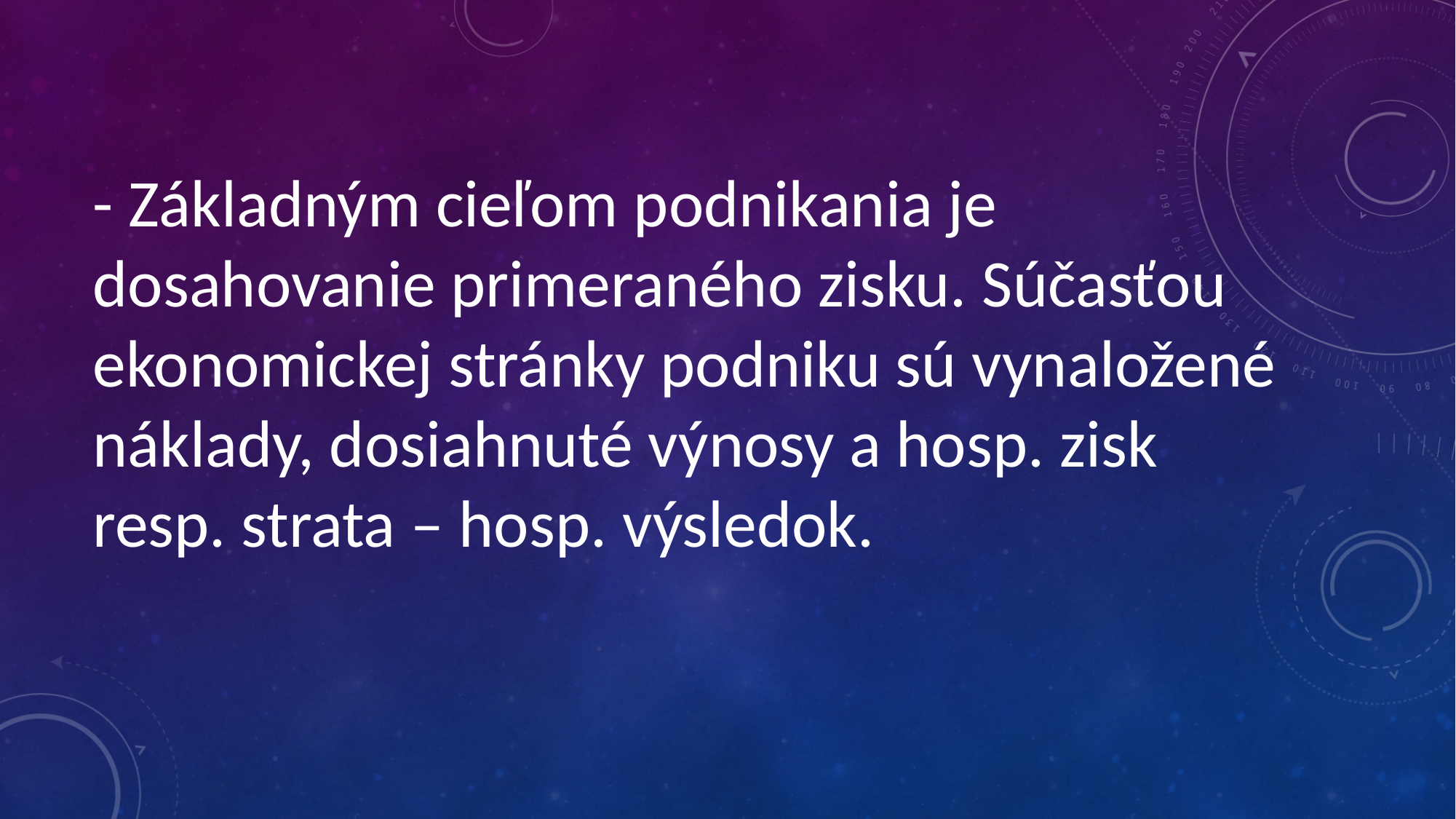

- Základným cieľom podnikania je dosahovanie primeraného zisku. Súčasťou ekonomickej stránky podniku sú vynaložené náklady, dosiahnuté výnosy a hosp. zisk resp. strata – hosp. výsledok.